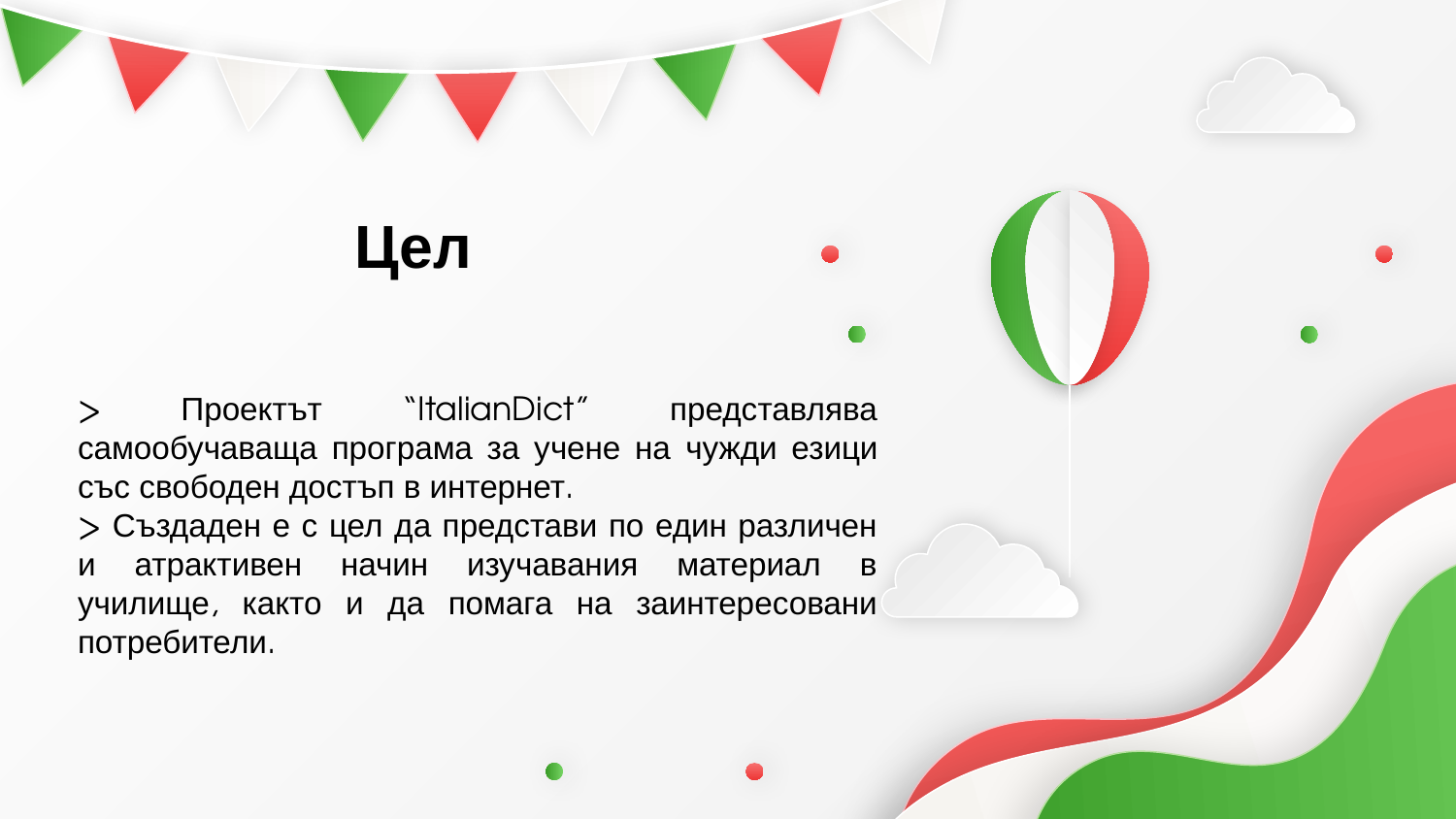

# Цел

> Проектът “ItalianDict” представлява самообучаваща програма за учене на чужди езици със свободен достъп в интернет.
> Създаден е с цел да представи по един различен и атрактивен начин изучавания материал в училище, както и да помага на заинтересовани потребители.